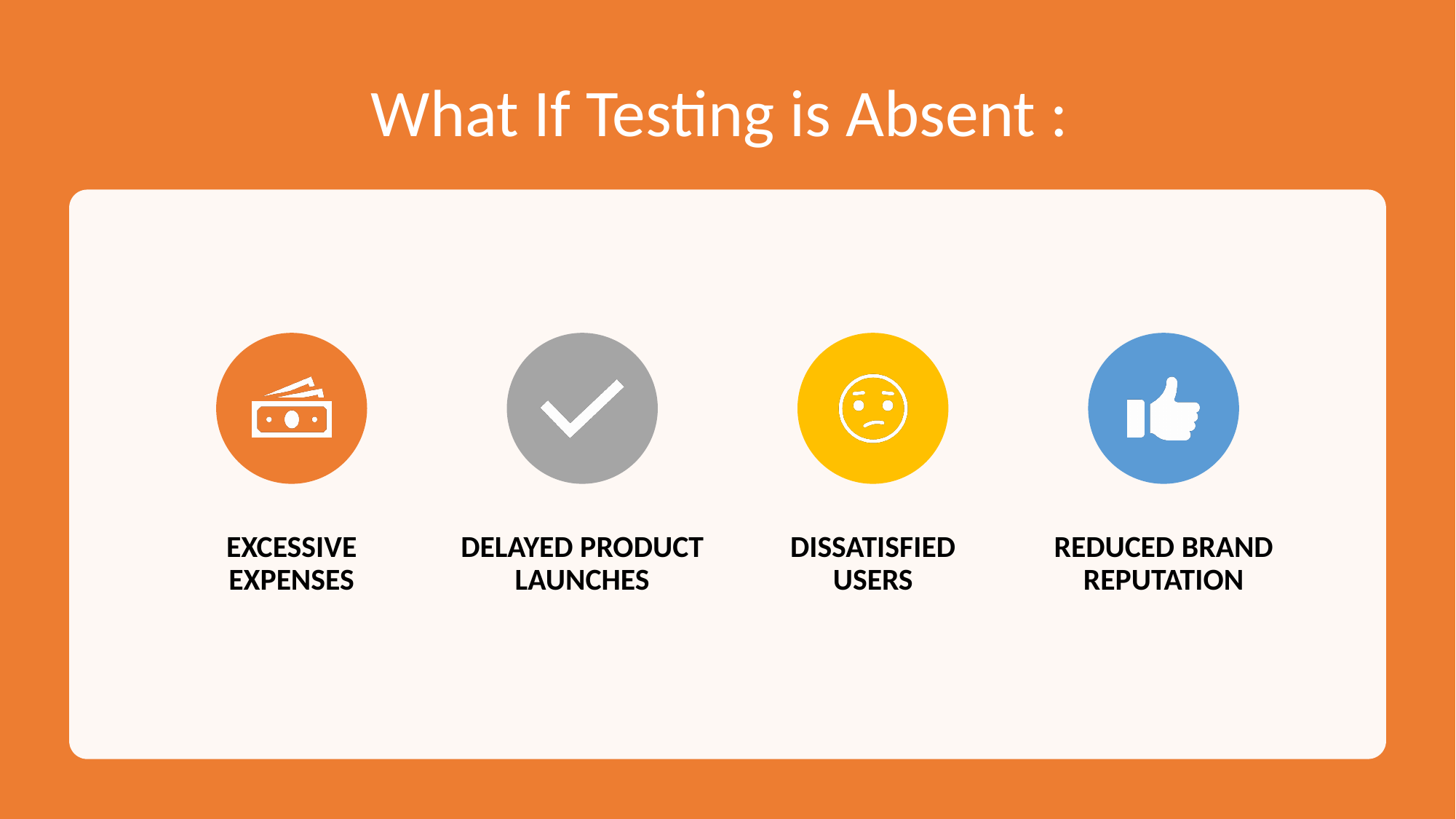

# What If Testing is Absent :

Excessive Expenses
Delayed Product Launches
Dissatisfied Users
Reduced Brand Reputation